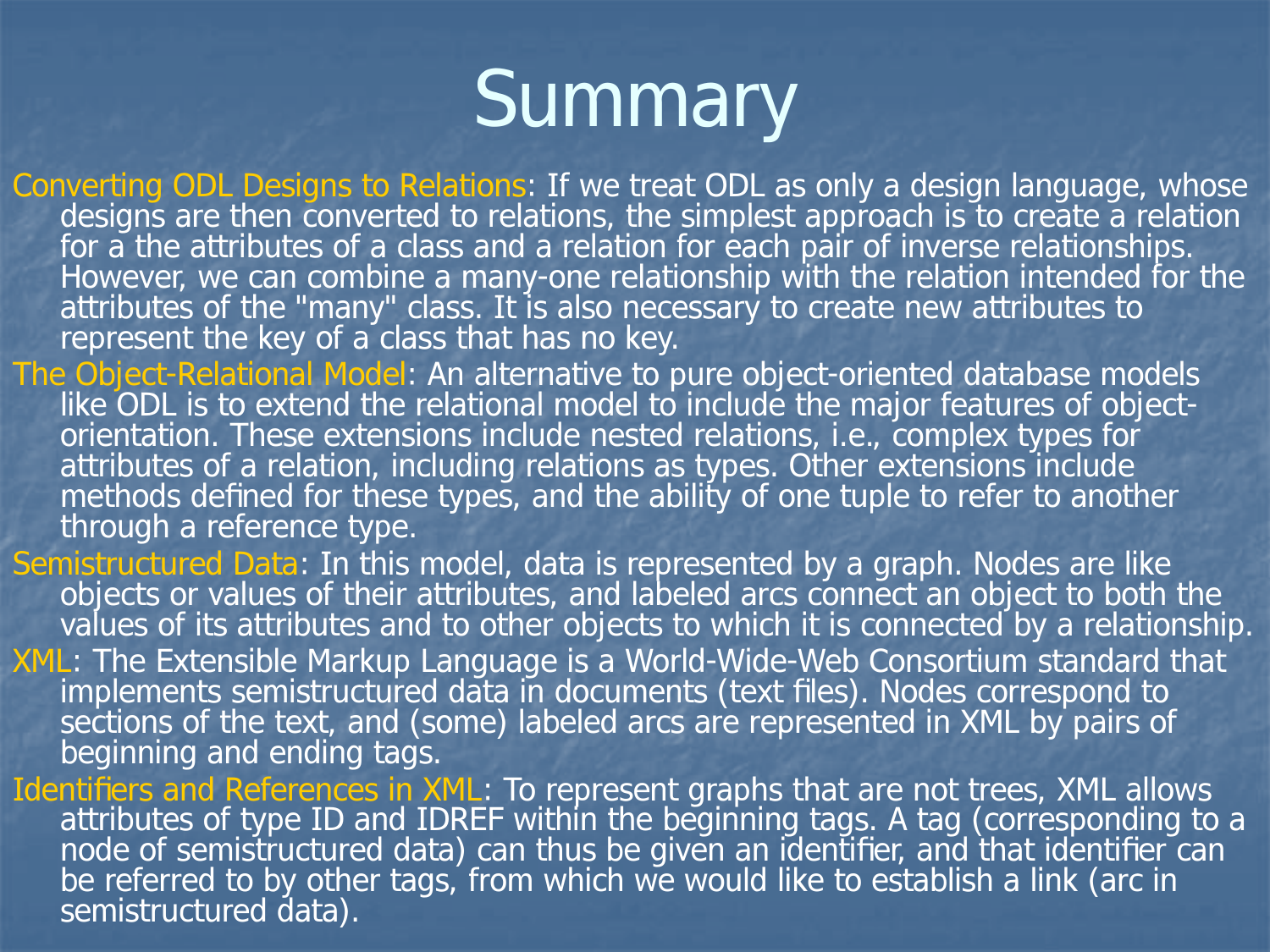

# Summary
Converting ODL Designs to Relations: If we treat ODL as only a design language, whose designs are then converted to relations, the simplest approach is to create a relation for a the attributes of a class and a relation for each pair of inverse relationships. However, we can combine a many-one relationship with the relation intended for the attributes of the "many" class. It is also necessary to create new attributes to represent the key of a class that has no key.
The Object-Relational Model: An alternative to pure object-oriented database models like ODL is to extend the relational model to include the major features of object-orientation. These extensions include nested relations, i.e., complex types for attributes of a relation, including relations as types. Other extensions include methods defined for these types, and the ability of one tuple to refer to another through a reference type.
Semistructured Data: In this model, data is represented by a graph. Nodes are like objects or values of their attributes, and labeled arcs connect an object to both the values of its attributes and to other objects to which it is connected by a relationship.
XML: The Extensible Markup Language is a World-Wide-Web Consortium standard that implements semistructured data in documents (text files). Nodes correspond to sections of the text, and (some) labeled arcs are represented in XML by pairs of beginning and ending tags.
Identifiers and References in XML: To represent graphs that are not trees, XML allows attributes of type ID and IDREF within the beginning tags. A tag (corresponding to a node of semistructured data) can thus be given an identifier, and that identifier can be referred to by other tags, from which we would like to establish a link (arc in semistructured data).